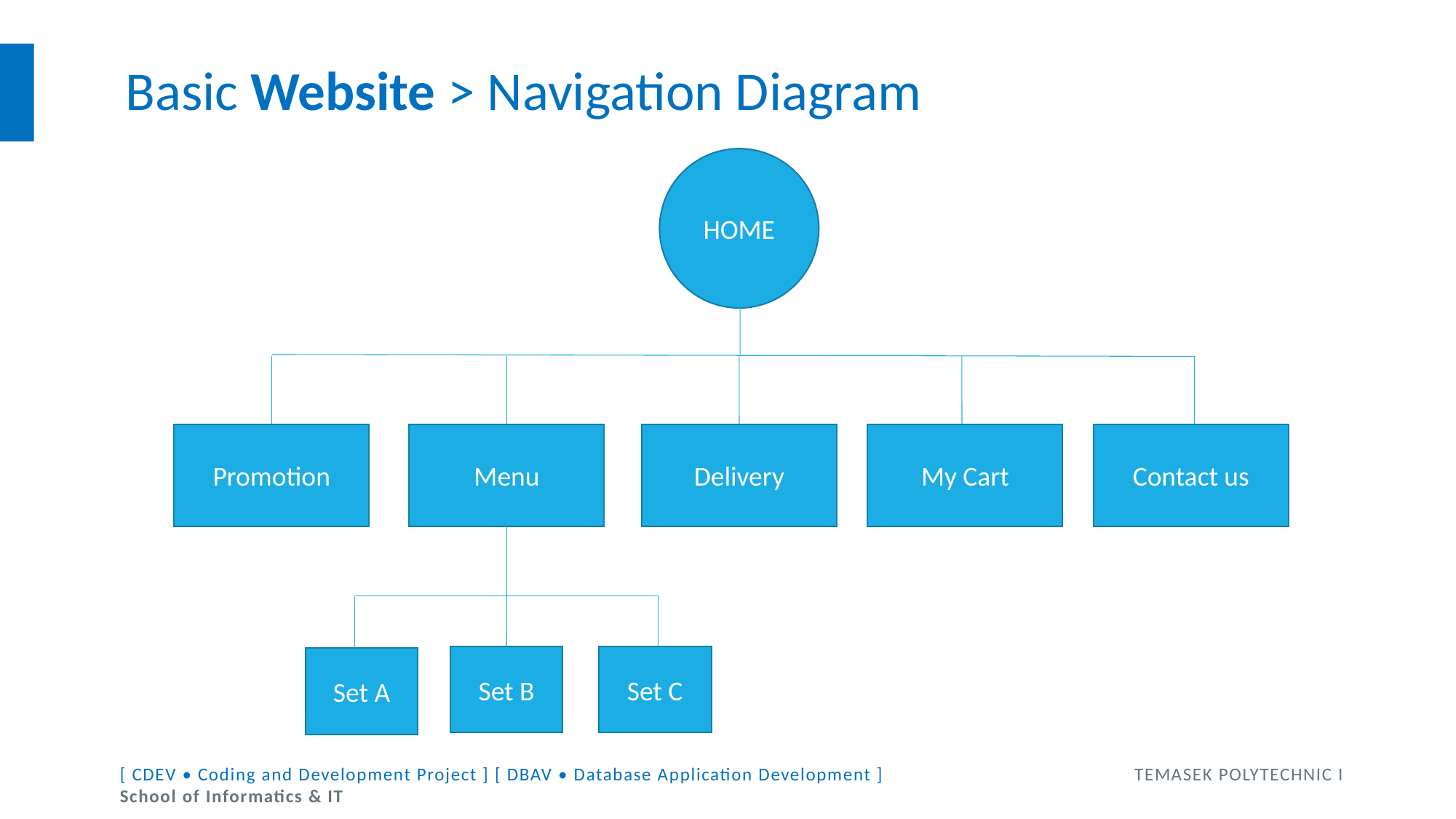

# Basic Website > Navigation Diagram
HOME
Contact us
My Cart
Menu
Promotion
Delivery
Set B
Set C
Set A